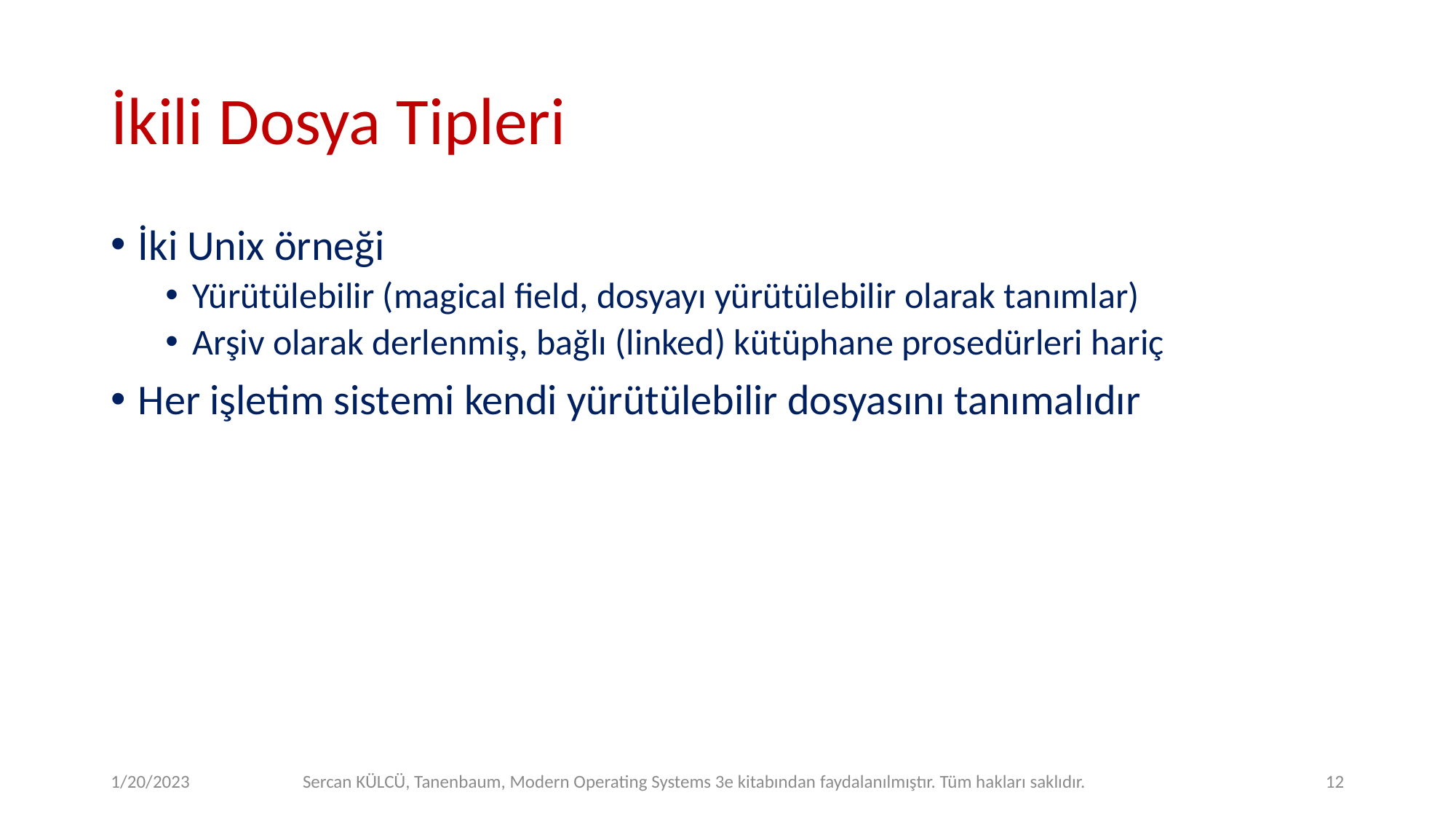

# İkili Dosya Tipleri
İki Unix örneği
Yürütülebilir (magical field, dosyayı yürütülebilir olarak tanımlar)
Arşiv olarak derlenmiş, bağlı (linked) kütüphane prosedürleri hariç
Her işletim sistemi kendi yürütülebilir dosyasını tanımalıdır
1/20/2023
Sercan KÜLCÜ, Tanenbaum, Modern Operating Systems 3e kitabından faydalanılmıştır. Tüm hakları saklıdır.
12